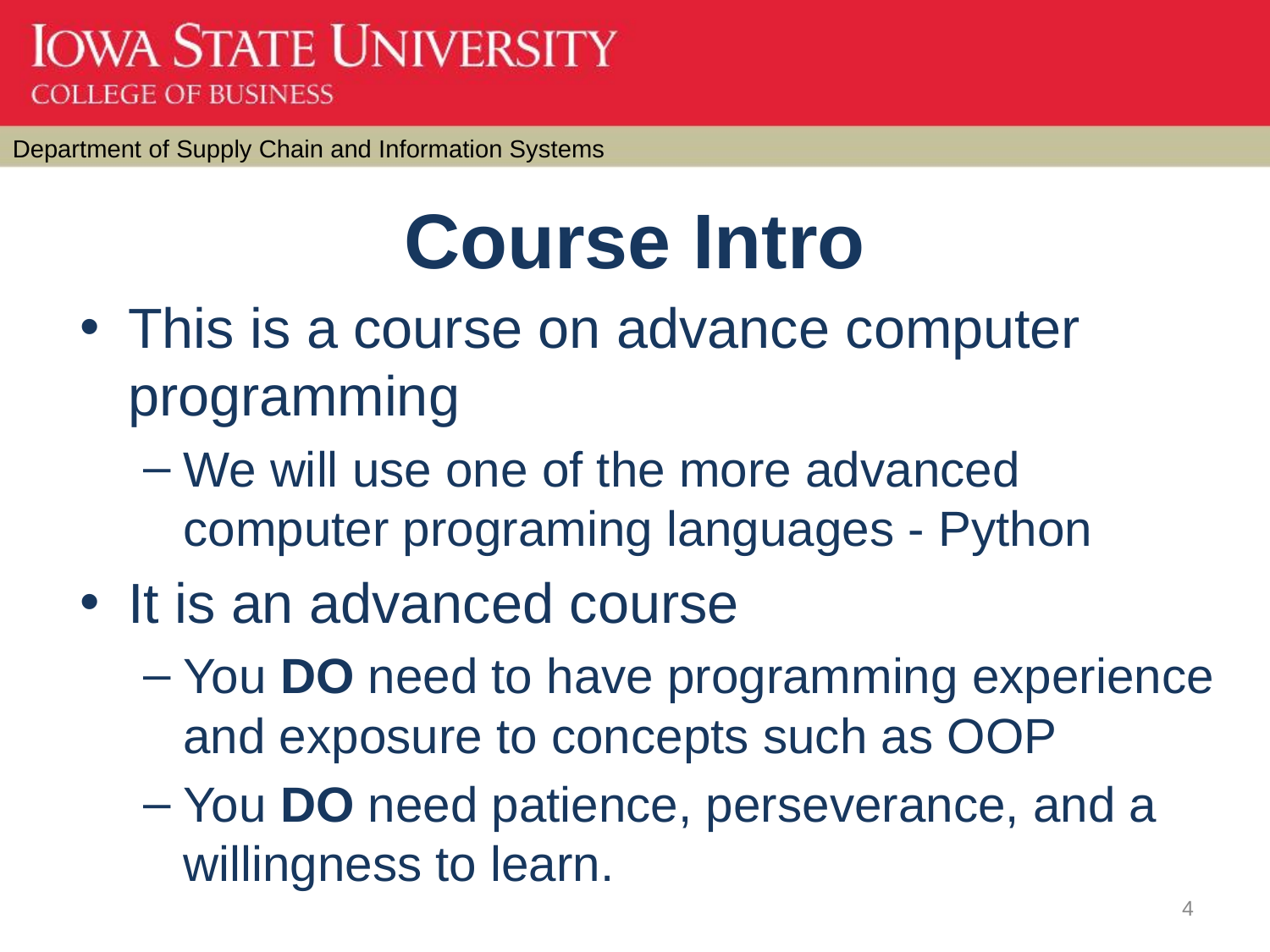

# Course Intro
This is a course on advance computer programming
We will use one of the more advanced computer programing languages - Python
It is an advanced course
You DO need to have programming experience and exposure to concepts such as OOP
You DO need patience, perseverance, and a willingness to learn.
4